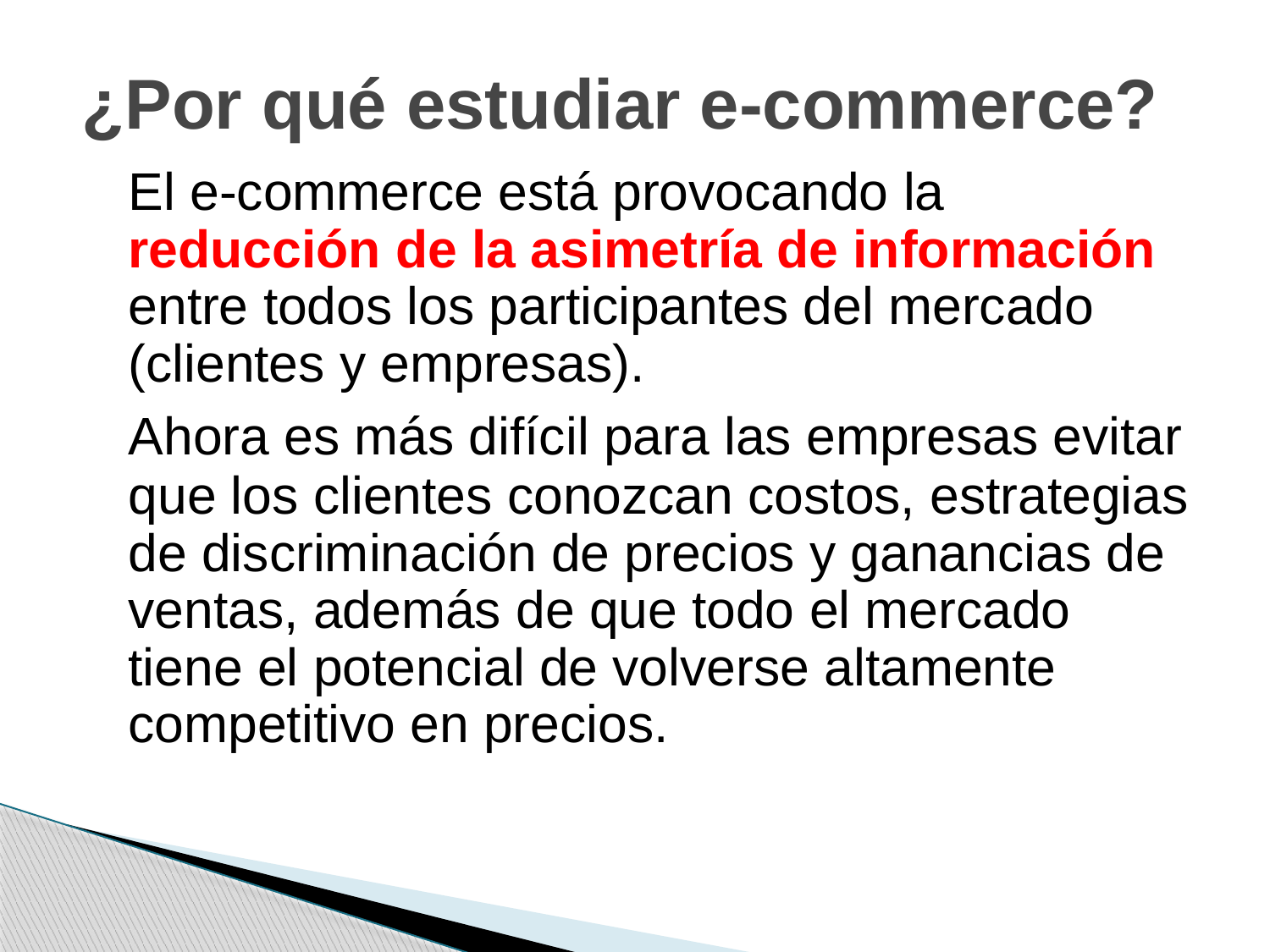

# ¿Por qué estudiar e-commerce?
	El e-commerce está provocando la reducción de la asimetría de información entre todos los participantes del mercado (clientes y empresas).
	Ahora es más difícil para las empresas evitar que los clientes conozcan costos, estrategias de discriminación de precios y ganancias de ventas, además de que todo el mercado tiene el potencial de volverse altamente competitivo en precios.